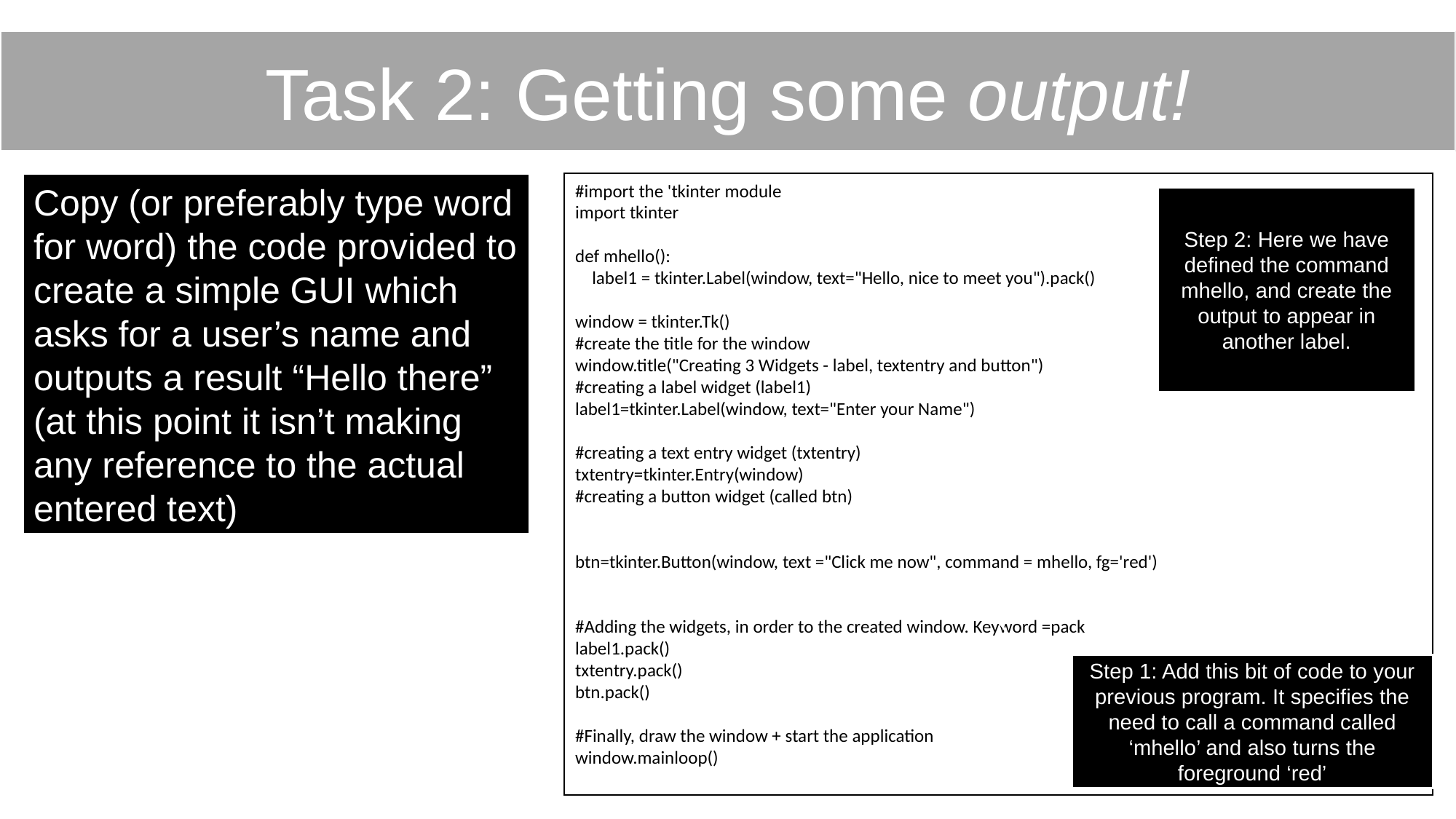

Task 2: Getting some output!
Copy (or preferably type word for word) the code provided to create a simple GUI which asks for a user’s name and outputs a result “Hello there” (at this point it isn’t making any reference to the actual entered text)
#import the 'tkinter module
import tkinter

def mhello():
    label1 = tkinter.Label(window, text="Hello, nice to meet you").pack()

window = tkinter.Tk()
#create the title for the window
window.title("Creating 3 Widgets - label, textentry and button")
#creating a label widget (label1)
label1=tkinter.Label(window, text="Enter your Name")

#creating a text entry widget (txtentry)
txtentry=tkinter.Entry(window)
#creating a button widget (called btn)

btn=tkinter.Button(window, text ="Click me now", command = mhello, fg='red')

#Adding the widgets, in order to the created window. Keyword =pack
label1.pack()
txtentry.pack()
btn.pack()

#Finally, draw the window + start the application
window.mainloop()

Step 2: Here we have defined the command mhello, and create the output to appear in another label.
Step 1: Add this bit of code to your previous program. It specifies the need to call a command called ‘mhello’ and also turns the foreground ‘red’